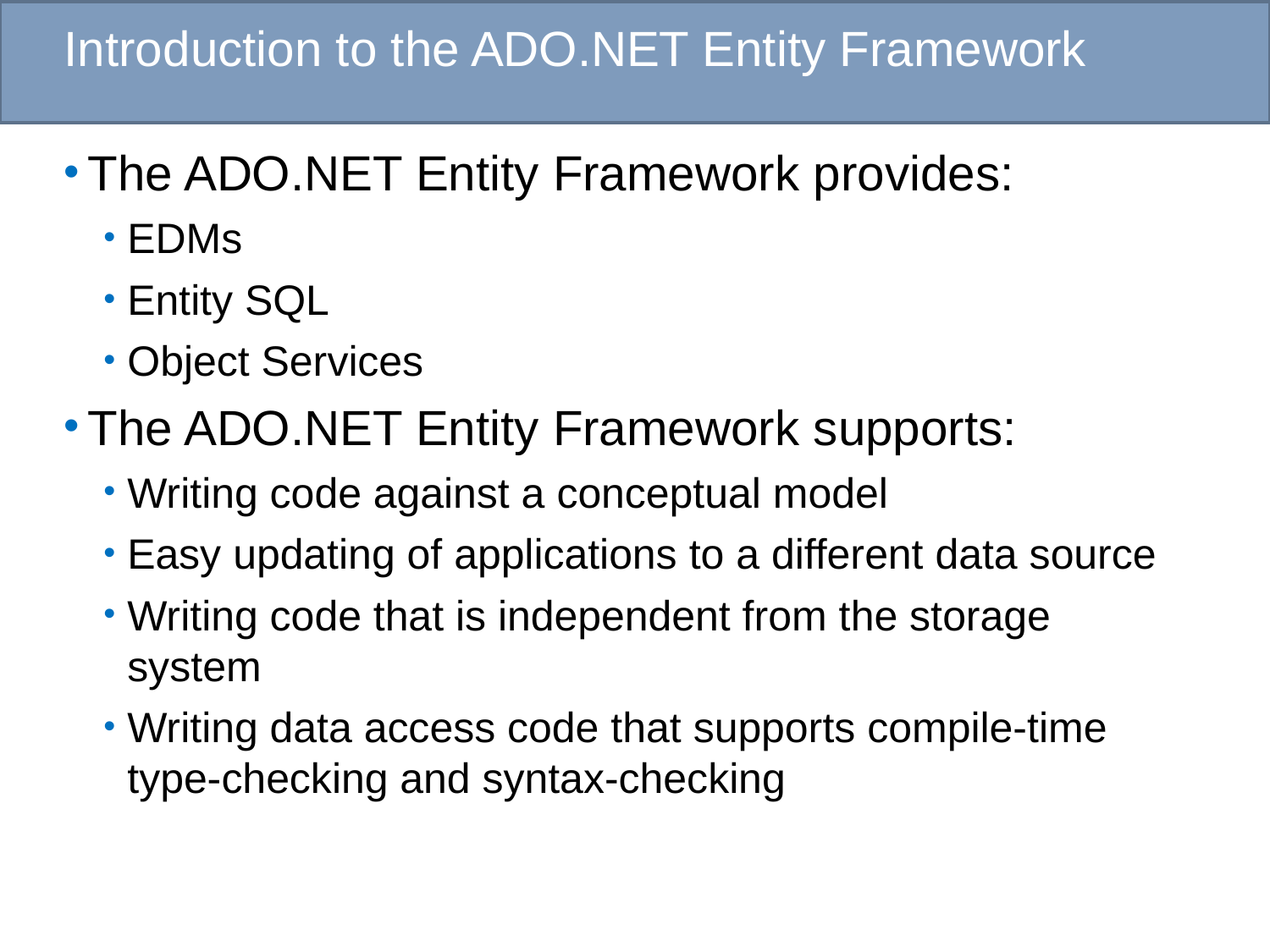

# Introduction to the ADO.NET Entity Framework
The ADO.NET Entity Framework provides:
EDMs
Entity SQL
Object Services
The ADO.NET Entity Framework supports:
Writing code against a conceptual model
Easy updating of applications to a different data source
Writing code that is independent from the storage system
Writing data access code that supports compile-time type-checking and syntax-checking